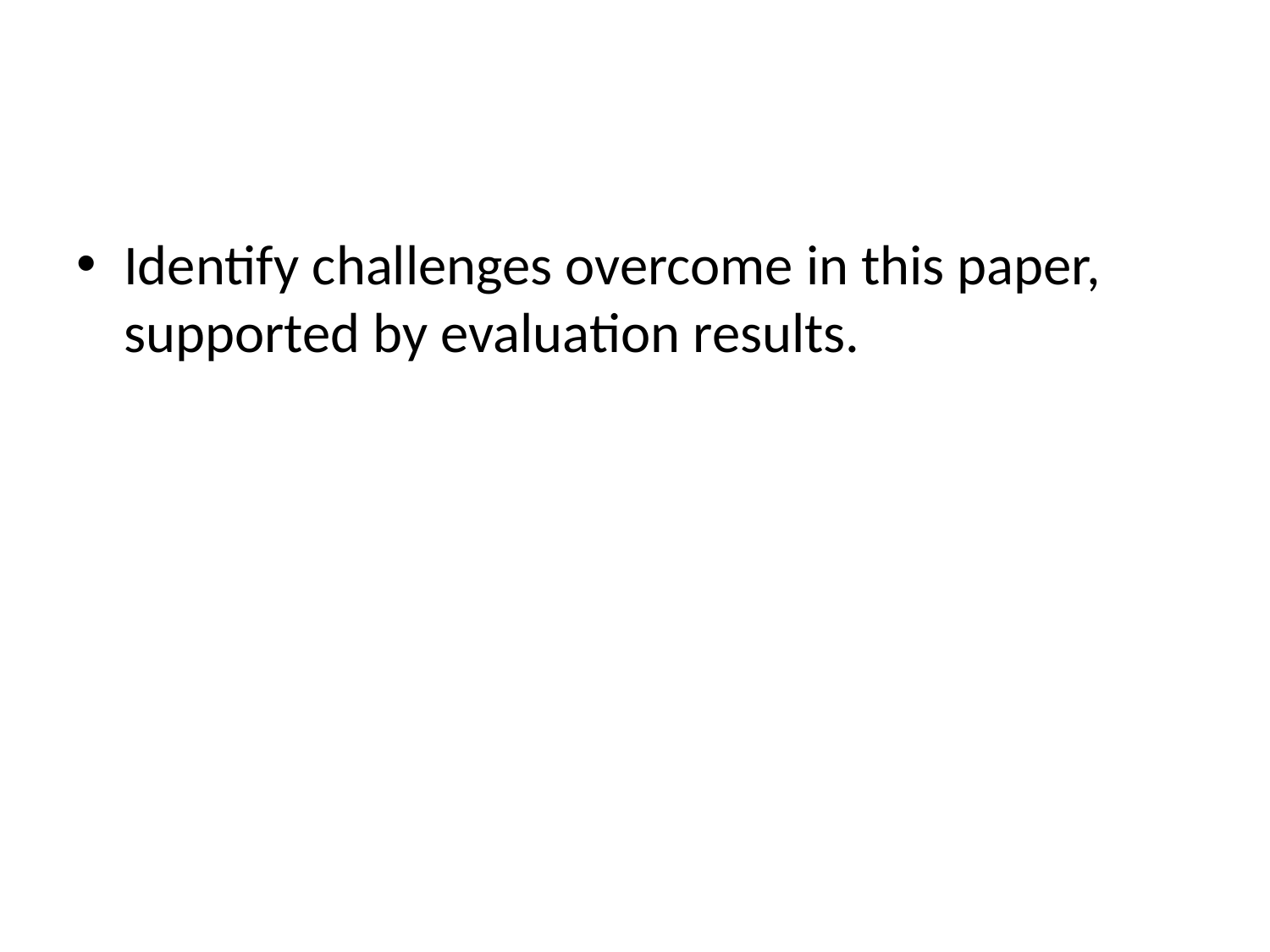

#
Identify challenges overcome in this paper, supported by evaluation results.